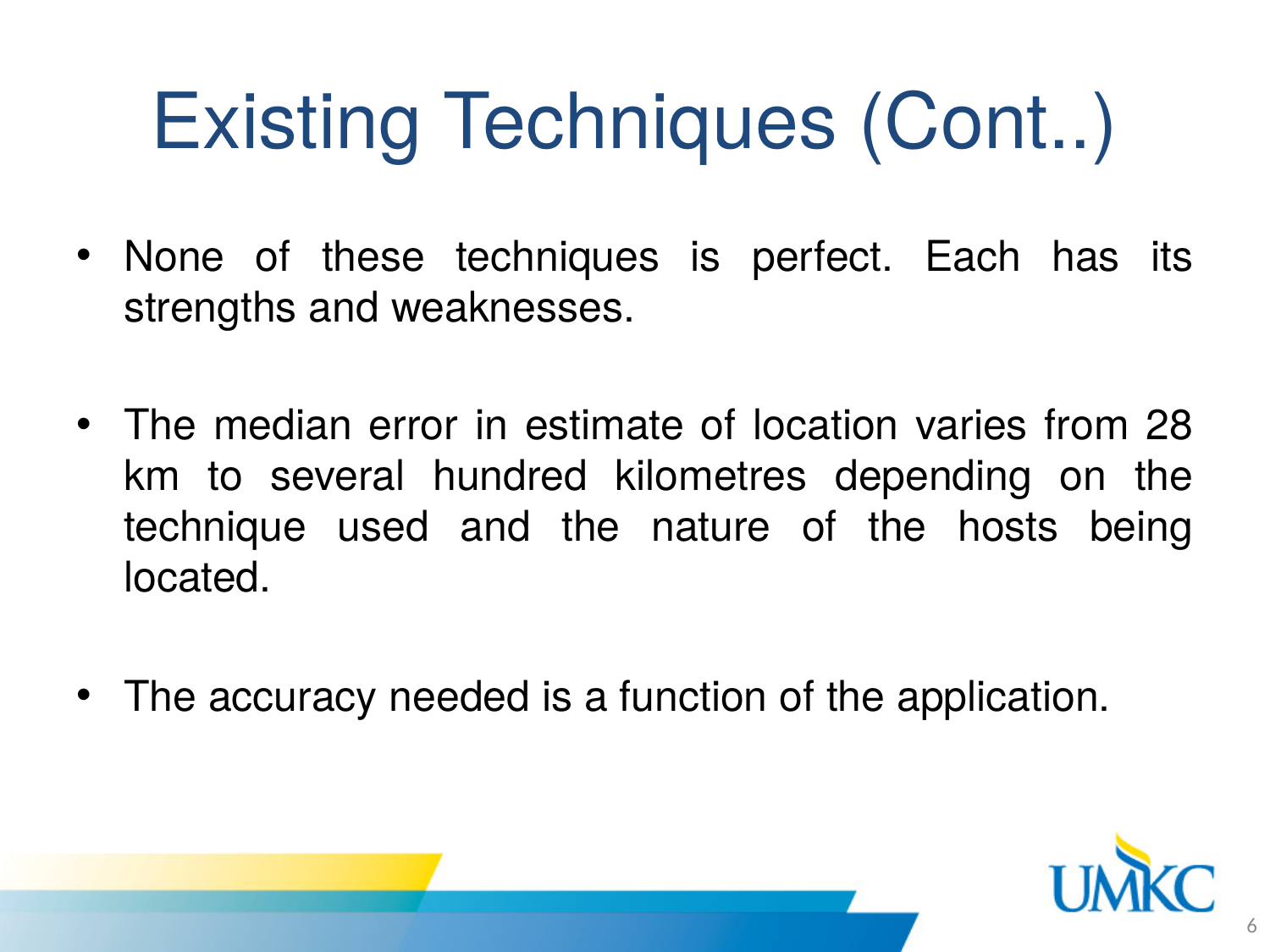

# Existing Techniques (Cont..)
None of these techniques is perfect. Each has its strengths and weaknesses.

The median error in estimate of location varies from 28 km to several hundred kilometres depending on the technique used and the nature of the hosts being located.

The accuracy needed is a function of the application.
6